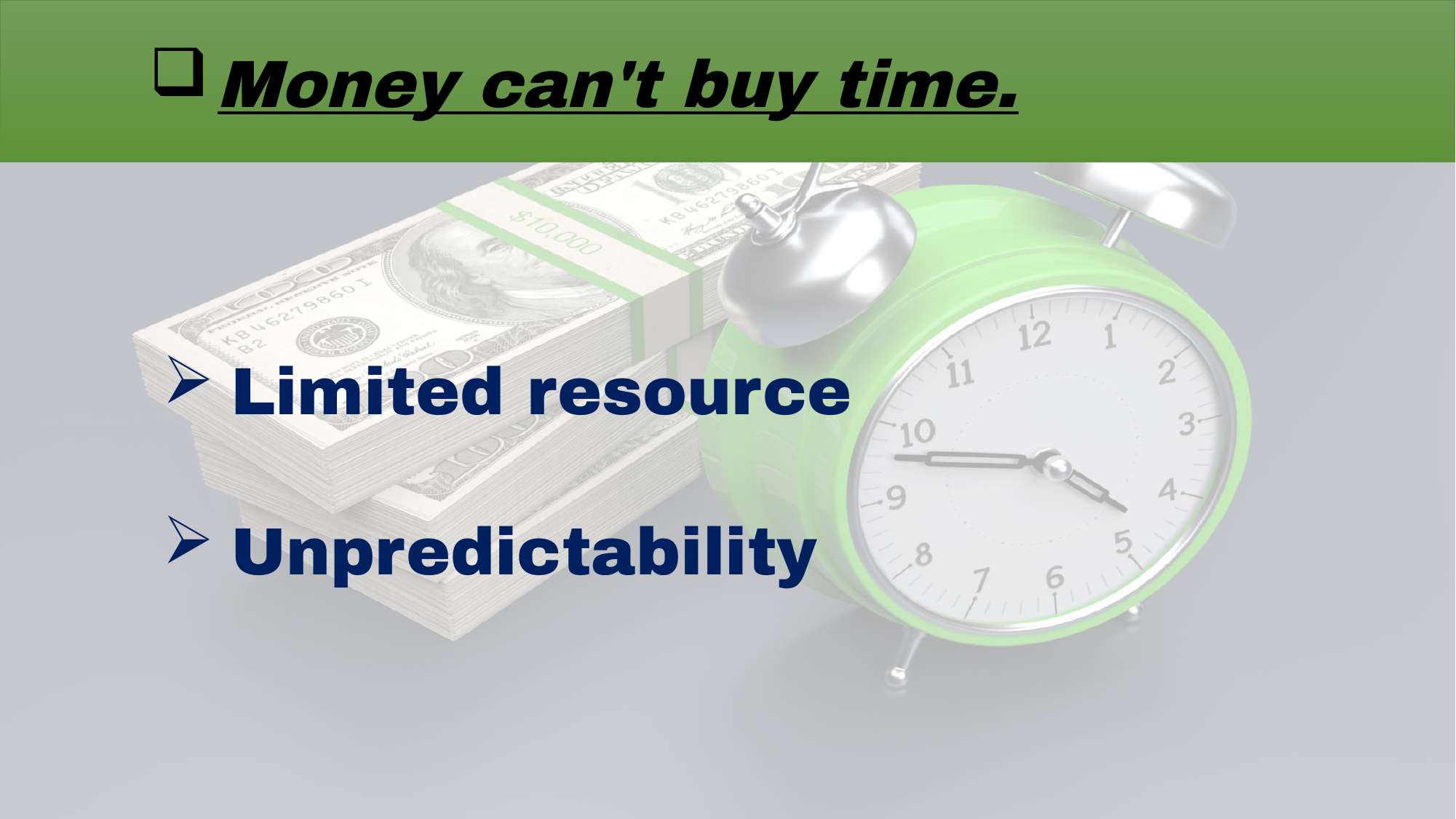

Money can't buy time.
Limited resource

Unpredictability